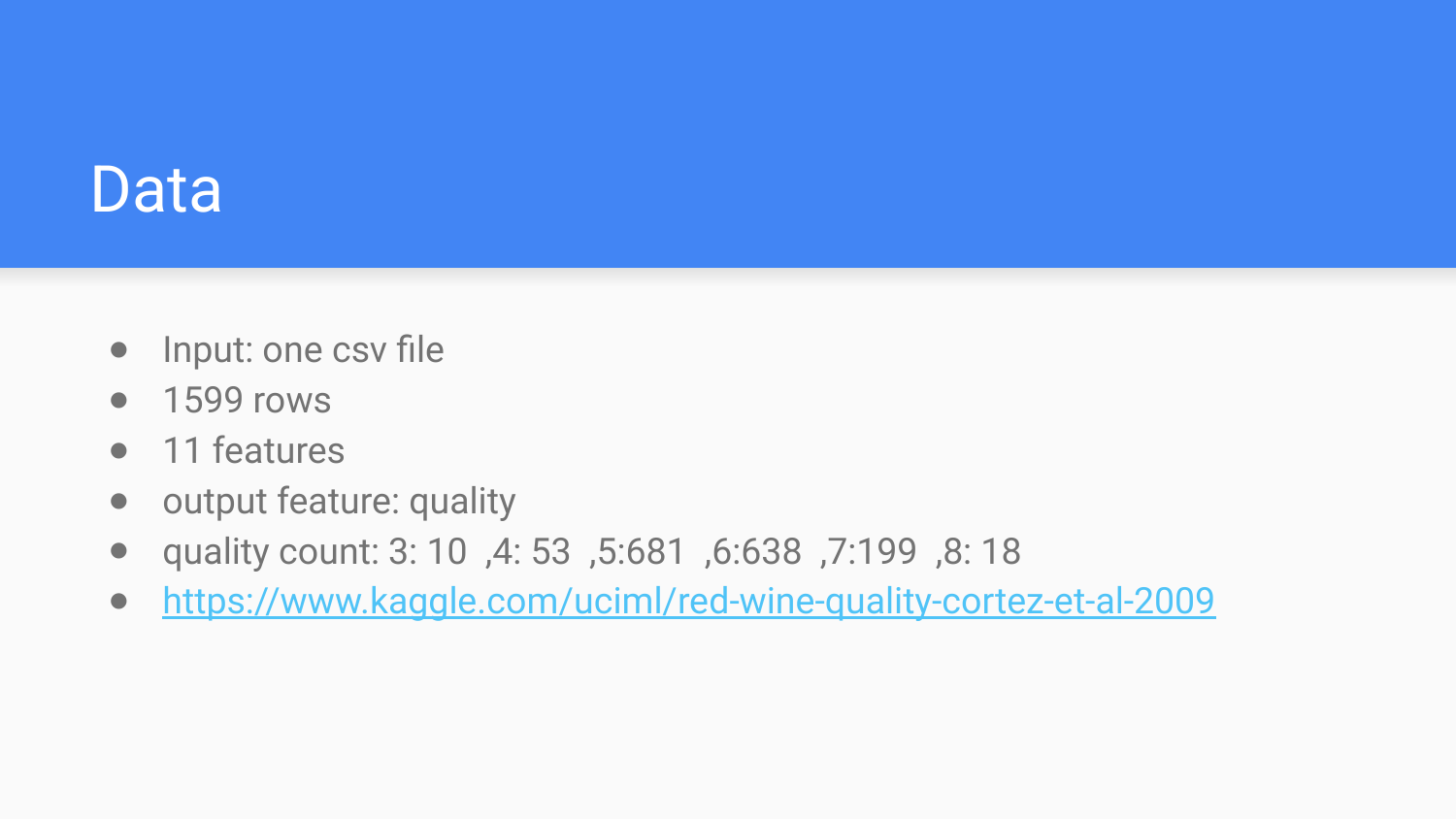

# Data
Input: one csv file
1599 rows
11 features
output feature: quality
quality count: 3: 10  ,4: 53  ,5:681  ,6:638  ,7:199  ,8: 18
https://www.kaggle.com/uciml/red-wine-quality-cortez-et-al-2009